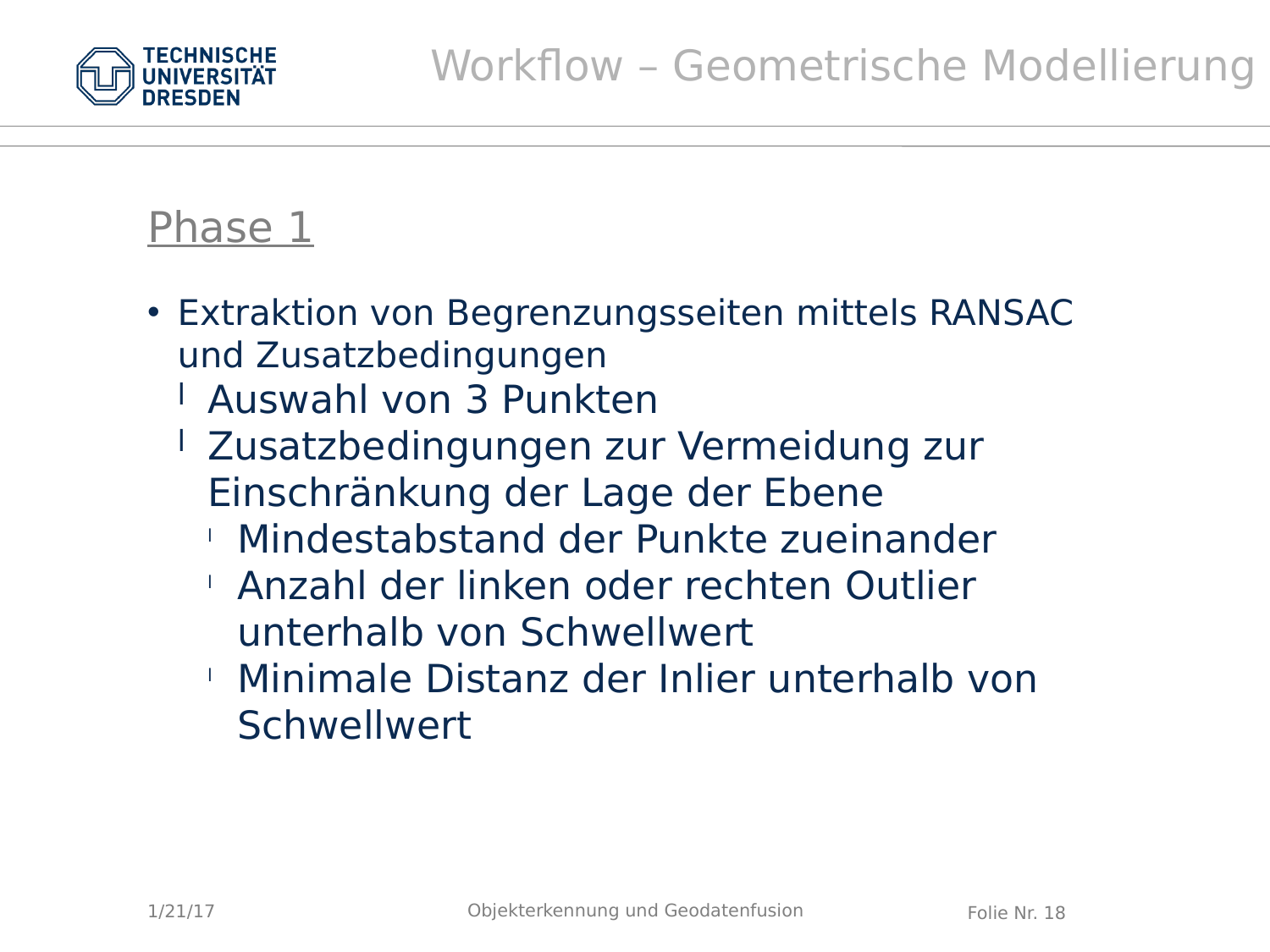

Workflow – Geometrische Modellierung

Phase 1

Extraktion von Begrenzungsseiten mittels RANSAC und Zusatzbedingungen
Auswahl von 3 Punkten
Zusatzbedingungen zur Vermeidung zur Einschränkung der Lage der Ebene
Mindestabstand der Punkte zueinander
Anzahl der linken oder rechten Outlier unterhalb von Schwellwert
Minimale Distanz der Inlier unterhalb von Schwellwert

1/21/17